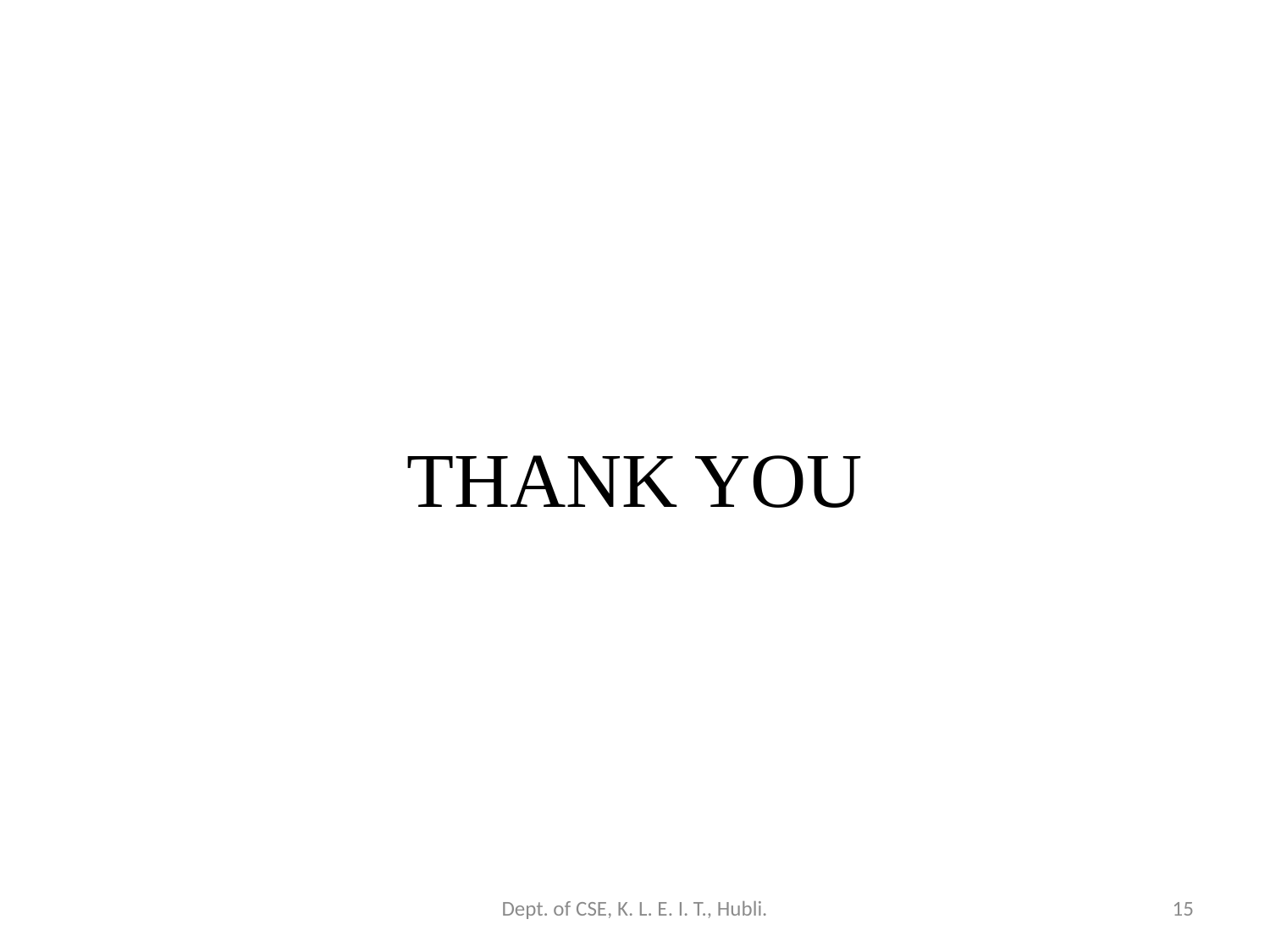

# THANK YOU
Dept. of CSE, K. L. E. I. T., Hubli.
15